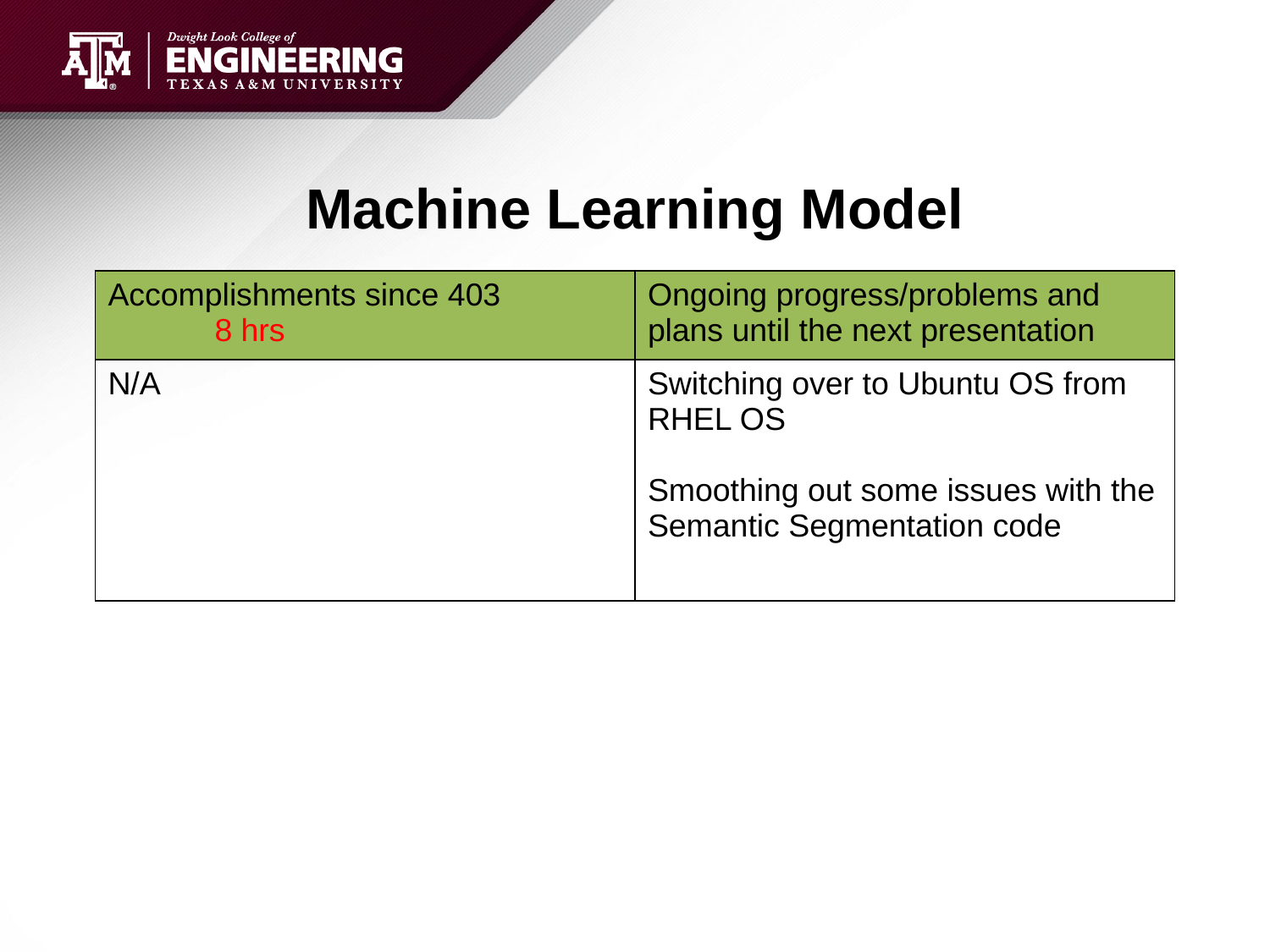

# Machine Learning Model
| Accomplishments since 403 8 hrs | Ongoing progress/problems and plans until the next presentation |
| --- | --- |
| N/A | Switching over to Ubuntu OS from RHEL OS Smoothing out some issues with the Semantic Segmentation code |